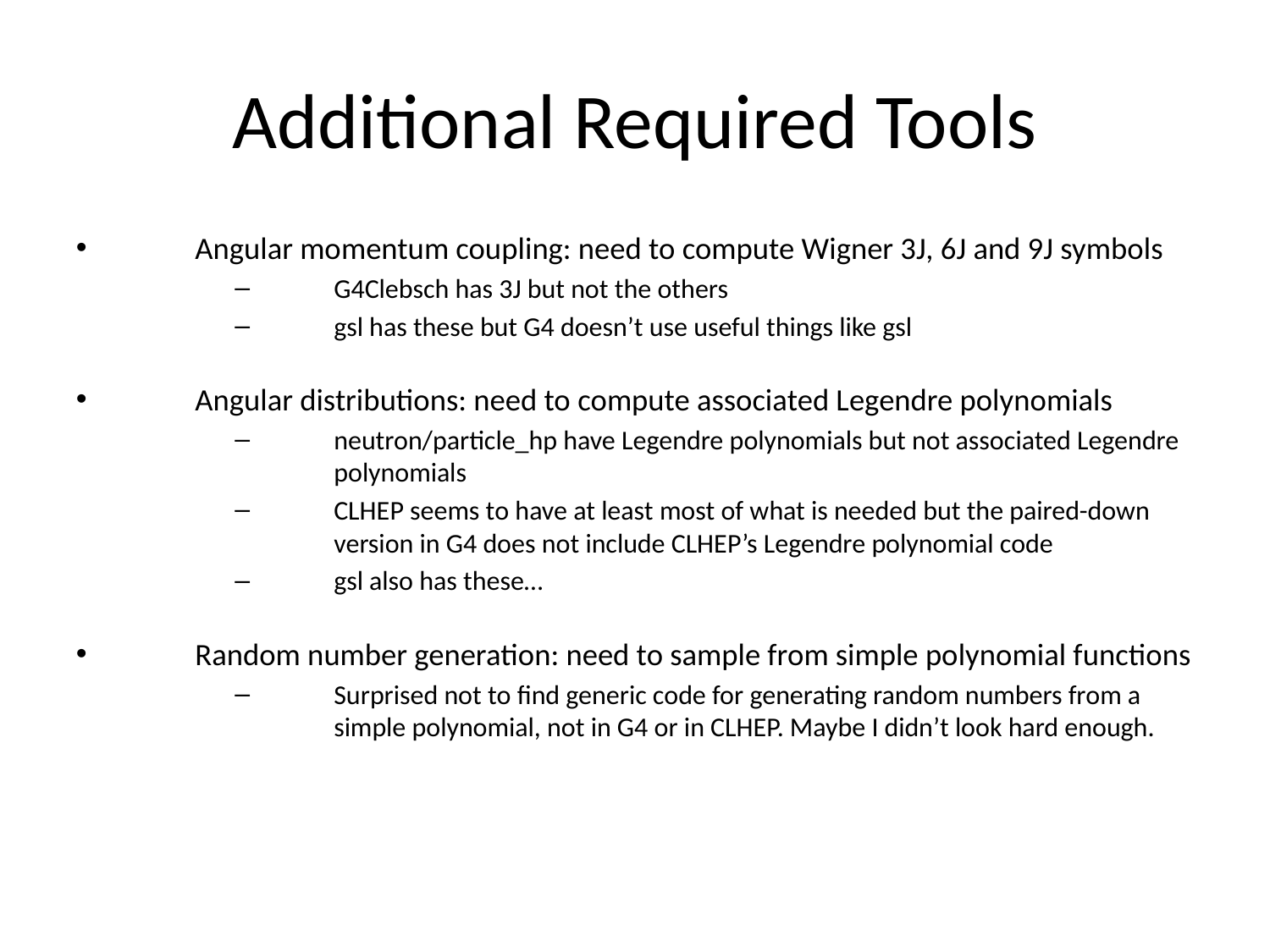

Additional Required Tools
Angular momentum coupling: need to compute Wigner 3J, 6J and 9J symbols
G4Clebsch has 3J but not the others
gsl has these but G4 doesn’t use useful things like gsl
Angular distributions: need to compute associated Legendre polynomials
neutron/particle_hp have Legendre polynomials but not associated Legendre polynomials
CLHEP seems to have at least most of what is needed but the paired-down version in G4 does not include CLHEP’s Legendre polynomial code
gsl also has these…
Random number generation: need to sample from simple polynomial functions
Surprised not to find generic code for generating random numbers from a simple polynomial, not in G4 or in CLHEP. Maybe I didn’t look hard enough.